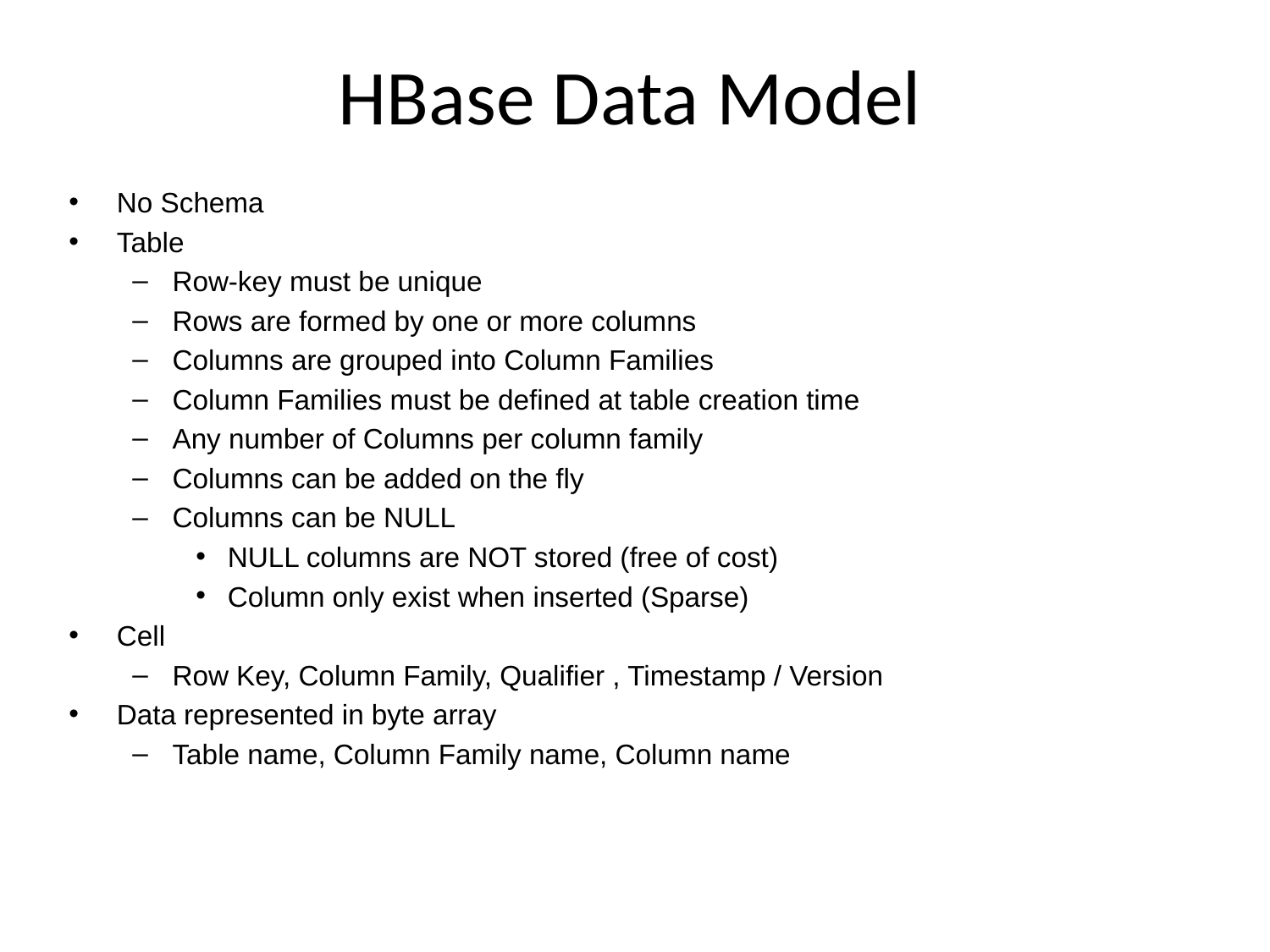

# HBase Data Model
No Schema
Table
Row-key must be unique
Rows are formed by one or more columns
Columns are grouped into Column Families
Column Families must be defined at table creation time
Any number of Columns per column family
Columns can be added on the fly
Columns can be NULL
NULL columns are NOT stored (free of cost)
Column only exist when inserted (Sparse)
Cell
Row Key, Column Family, Qualifier , Timestamp / Version
Data represented in byte array
Table name, Column Family name, Column name